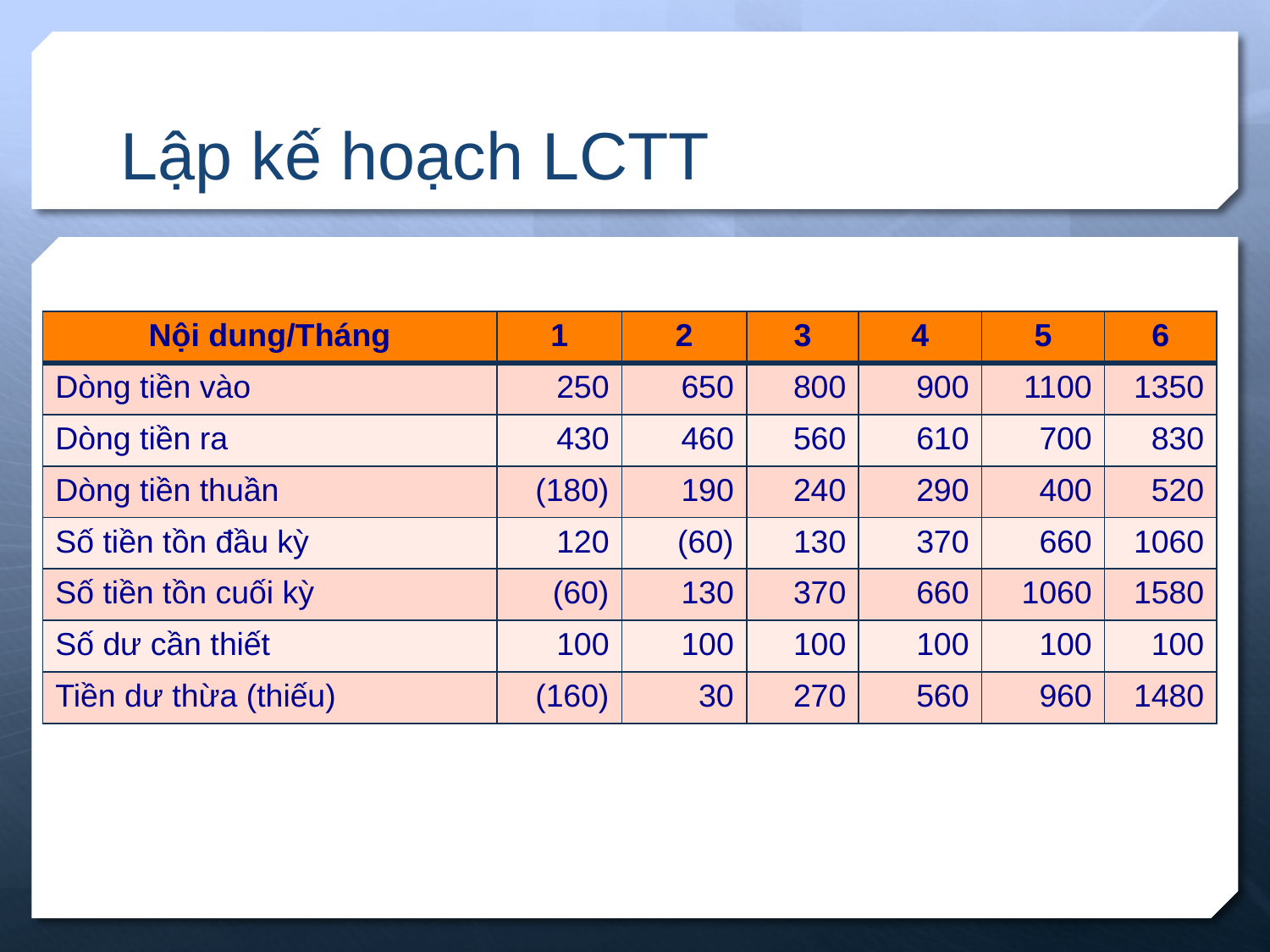

# Lập kế hoạch LCTT

| Nội dung/Tháng | 1 | 2 | 3 | 4 | 5 | 6 |
| --- | --- | --- | --- | --- | --- | --- |
| Dòng tiền vào | 250 | 650 | 800 | 900 | 1100 | 1350 |
| Dòng tiền ra | 430 | 460 | 560 | 610 | 700 | 830 |
| Dòng tiền thuần | (180) | 190 | 240 | 290 | 400 | 520 |
| Số tiền tồn đầu kỳ | 120 | (60) | 130 | 370 | 660 | 1060 |
| Số tiền tồn cuối kỳ | (60) | 130 | 370 | 660 | 1060 | 1580 |
| Số dư cần thiết | 100 | 100 | 100 | 100 | 100 | 100 |
| Tiền dư thừa (thiếu) | (160) | 30 | 270 | 560 | 960 | 1480 |